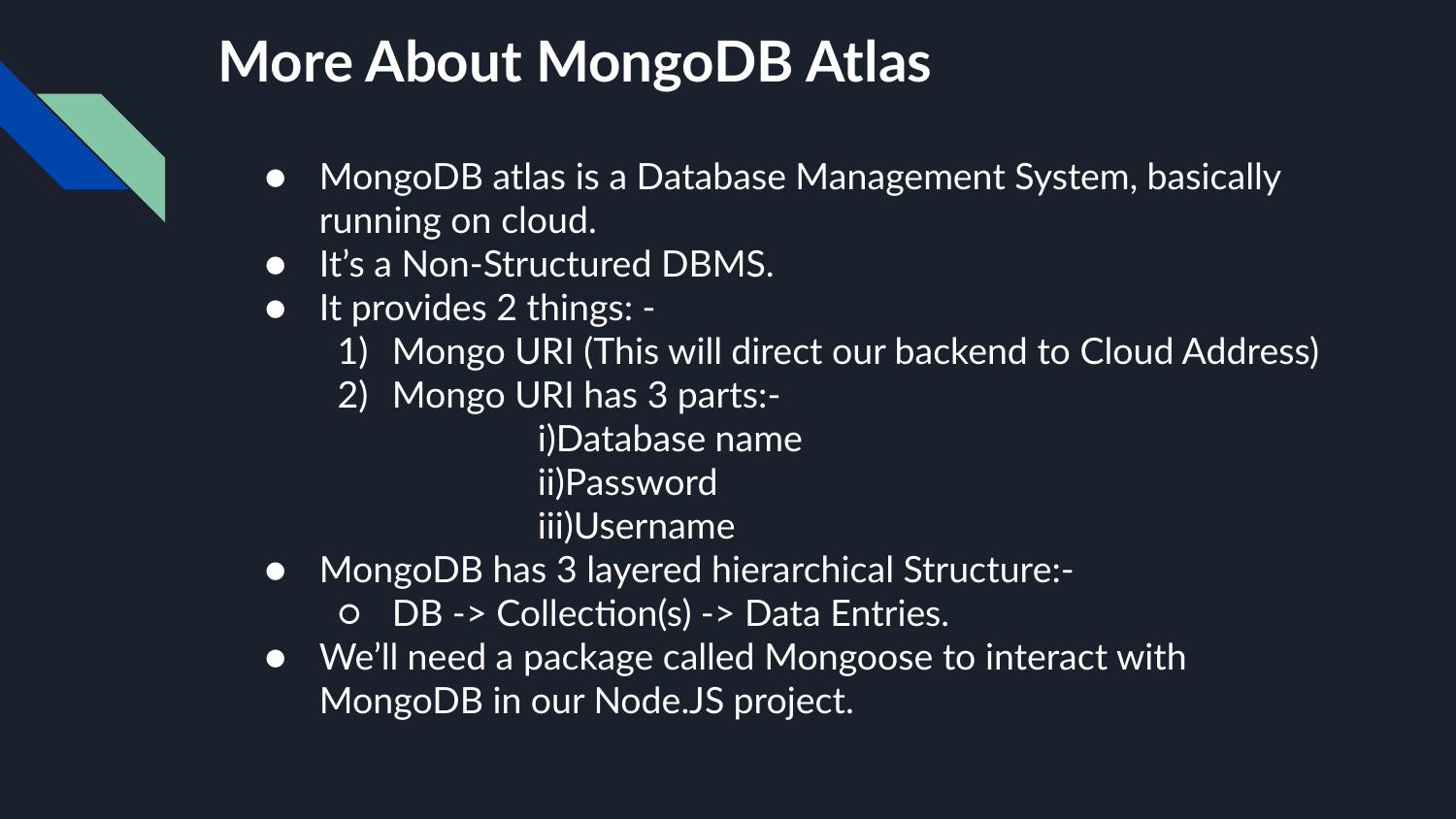

More About MongoDB Atlas
MongoDB atlas is a Database Management System, basically running on cloud.
It’s a Non-Structured DBMS.
It provides 2 things: -
Mongo URI (This will direct our backend to Cloud Address)
Mongo URI has 3 parts:-
		i)Database name
		ii)Password
		iii)Username
MongoDB has 3 layered hierarchical Structure:-
DB -> Collection(s) -> Data Entries.
We’ll need a package called Mongoose to interact with MongoDB in our Node.JS project.